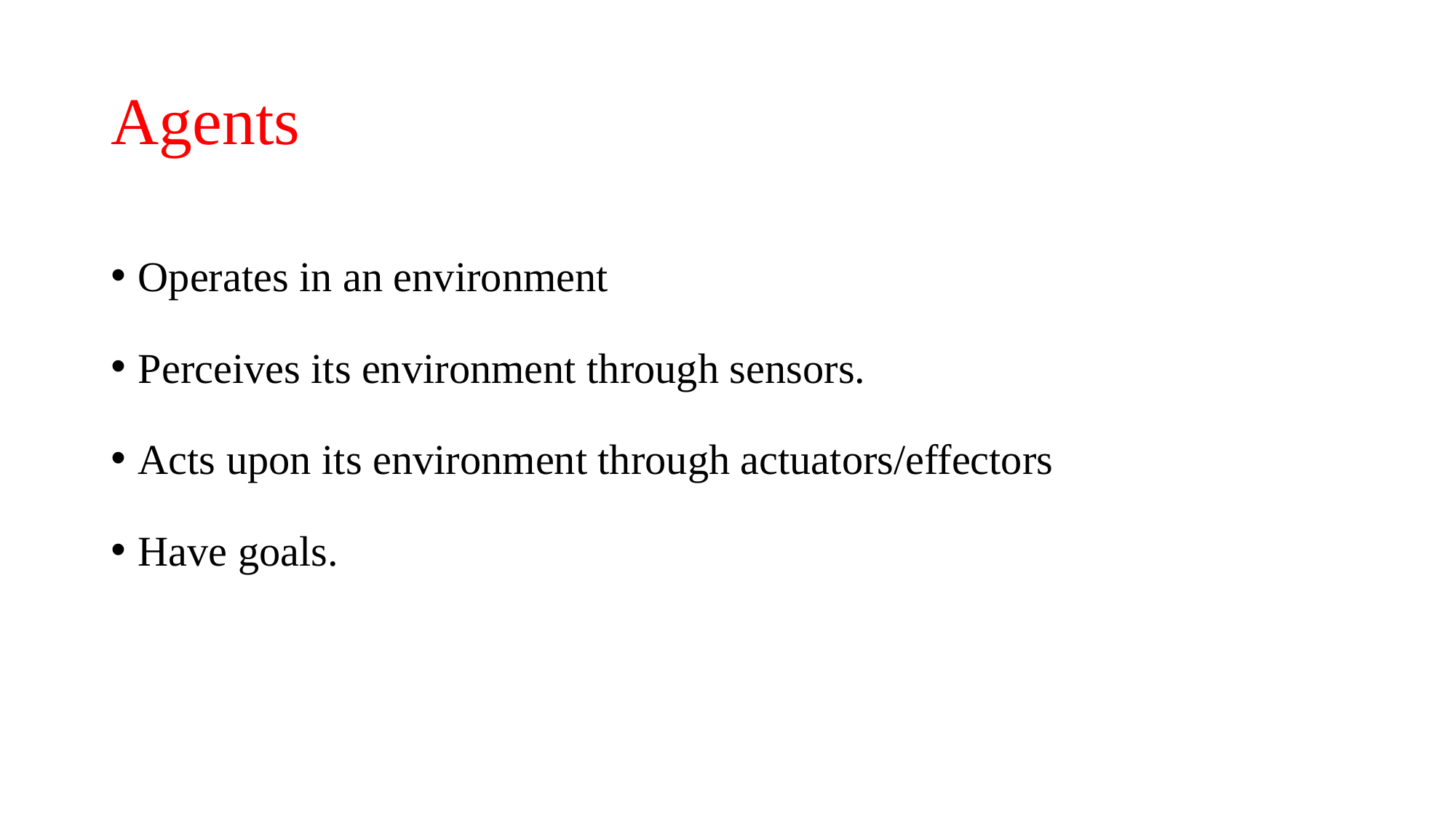

# Agents
Operates in an environment
Perceives its environment through sensors.
Acts upon its environment through actuators/effectors
Have goals.